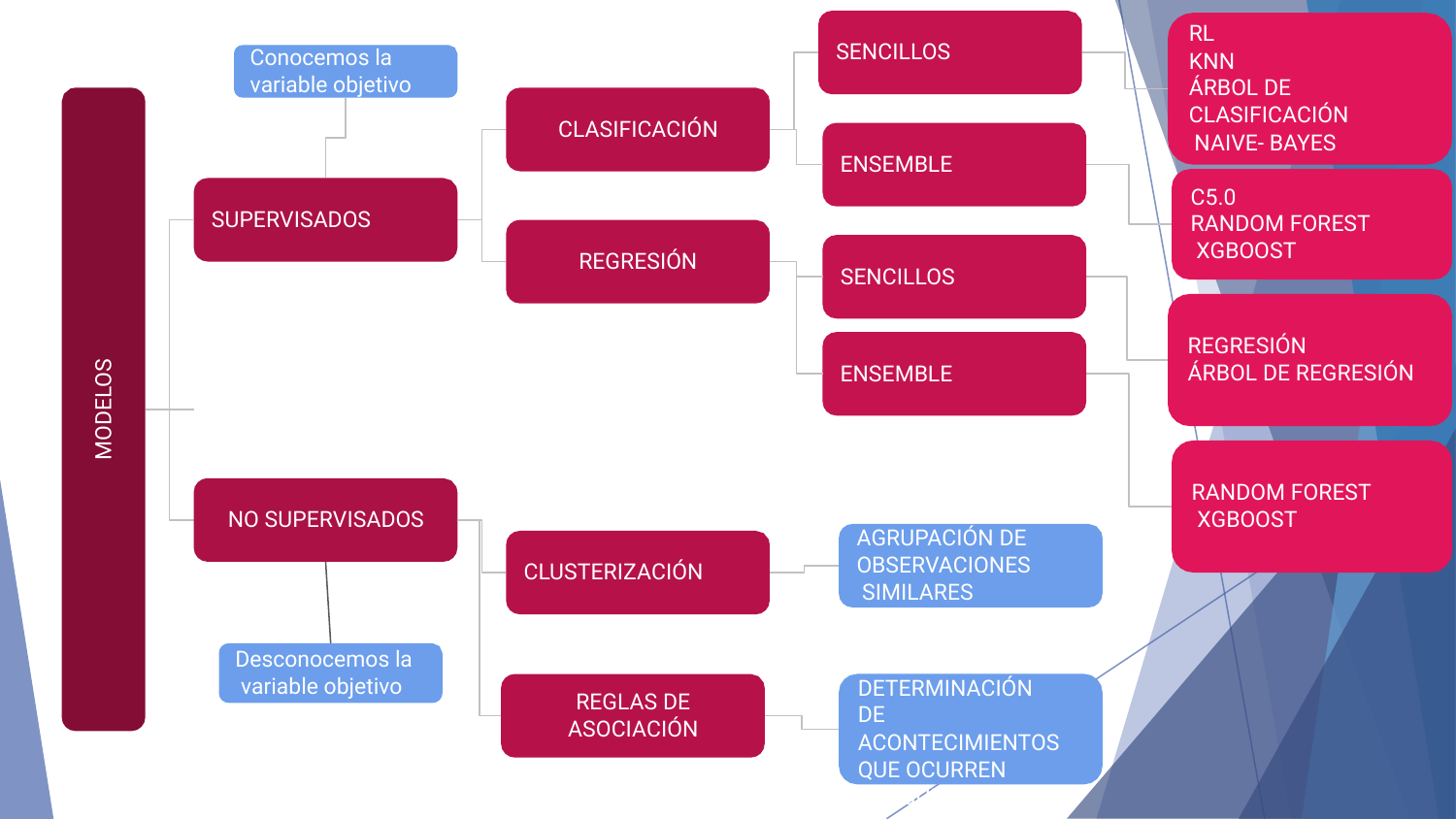

RL  KNN
ÁRBOL DE  CLASIFICACIÓN  NAIVE- BAYES
SENCILLOS
Conocemos la  variable objetivo

CLASIFICACIÓN

ENSEMBLE

C5.0
RANDOM FOREST  XGBOOST
SUPERVISADOS

REGRESIÓN
SENCILLOS

REGRESIÓN
ÁRBOL DE REGRESIÓN

ENSEMBLE
MODELOS

RANDOM FOREST  XGBOOST

NO SUPERVISADOS
AGRUPACIÓN DE  OBSERVACIONES  SIMILARES

CLUSTERIZACIÓN

Desconocemos la  variable objetivo
DETERMINACIÓN DE  ACONTECIMIENTOS  QUE OCURREN  CONJUNTAMENTE

REGLAS DE  ASOCIACIÓN